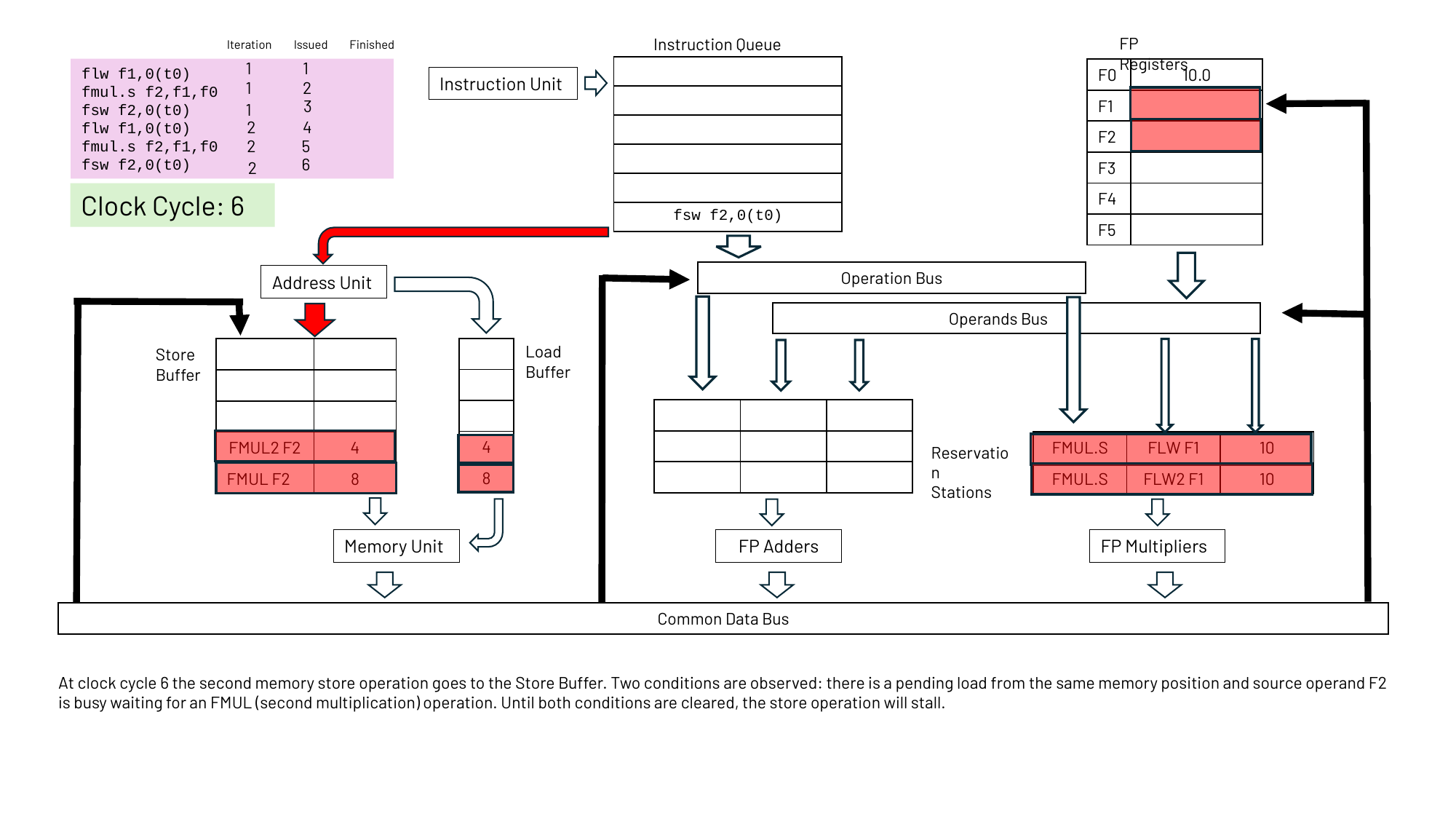

FP Registers
Instruction Queue
Finished
Iteration
Issued
1
1
|  |
| --- |
|  |
|  |
|  |
|  |
| fsw f2,0(t0) |
flw f1,0(t0)
fmul.s f2,f1,f0
fsw f2,0(t0)
flw f1,0(t0)
fmul.s f2,f1,f0
fsw f2,0(t0)
| F0 | 10.0 |
| --- | --- |
| F1 |  |
| F2 |  |
| F3 |  |
| F4 |  |
| F5 |  |
Instruction Unit

2
1

3
1

4
2

5
2
6
2
Clock Cycle: 6

| Operation Bus |
| --- |
Address Unit

| Operands Bus |
| --- |

Load
Buffer
|  |
| --- |
|  |
|  |
| 4 |
| 8 |
Store
Buffer
|  |  |
| --- | --- |
|  |  |
|  |  |
| FMUL2 F2 | 4 |
| FMUL F2 | 8 |

|  |  |  |
| --- | --- | --- |
|  |  |  |
|  |  |  |

| FMUL.S | FLW F1 | 10 |
| --- | --- | --- |
| FMUL.S | FLW2 F1 | 10 |

Reservation
Stations

Memory Unit
FP Adders
FP Multipliers

| Common Data Bus |
| --- |
At clock cycle 6 the second memory store operation goes to the Store Buffer. Two conditions are observed: there is a pending load from the same memory position and source operand F2 is busy waiting for an FMUL (second multiplication) operation. Until both conditions are cleared, the store operation will stall.